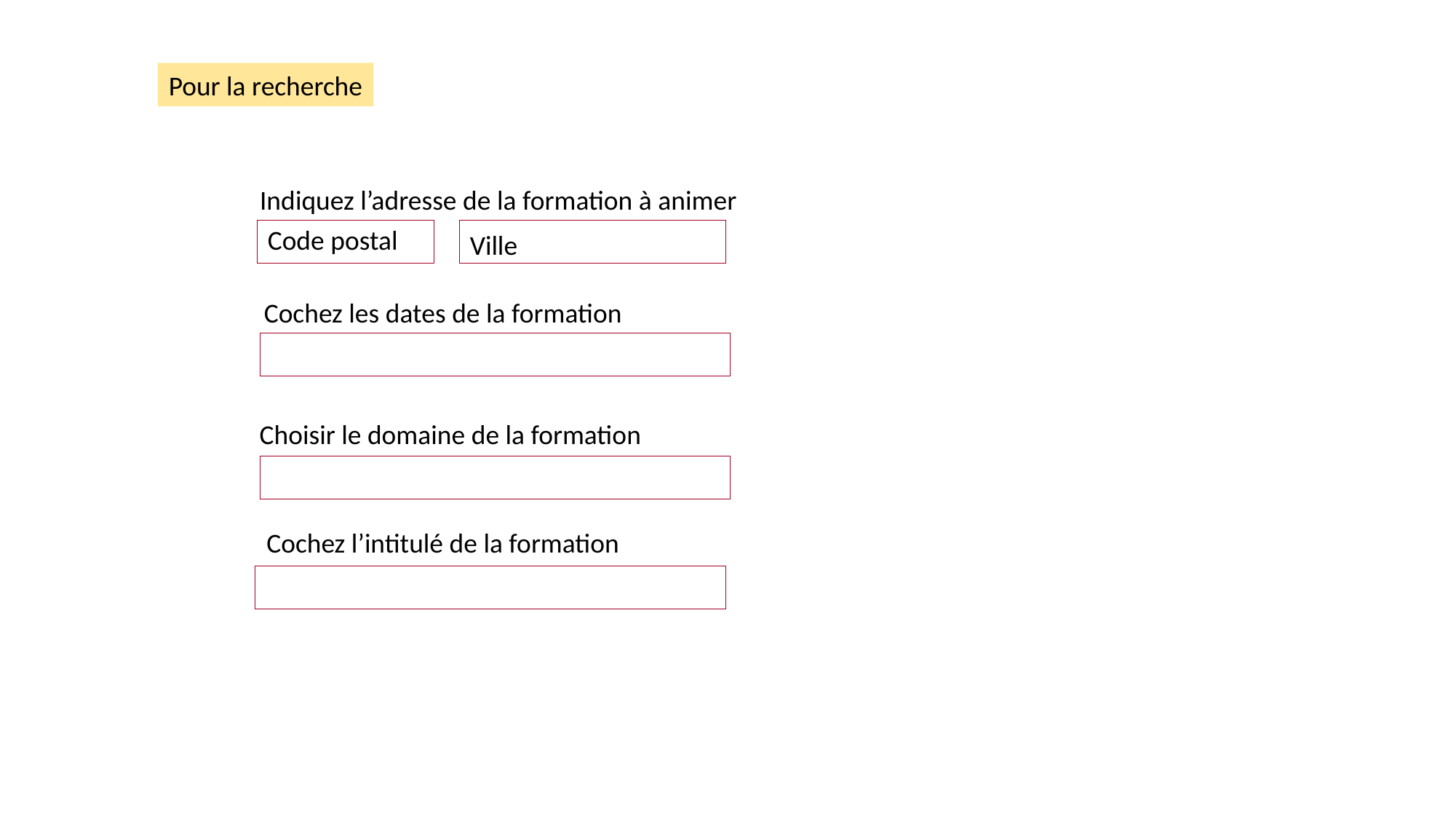

Pour la recherche
Indiquez l’adresse de la formation à animer
Code postal

Ville
Cochez les dates de la formation

Choisir le domaine de la formation

Cochez l’intitulé de la formation